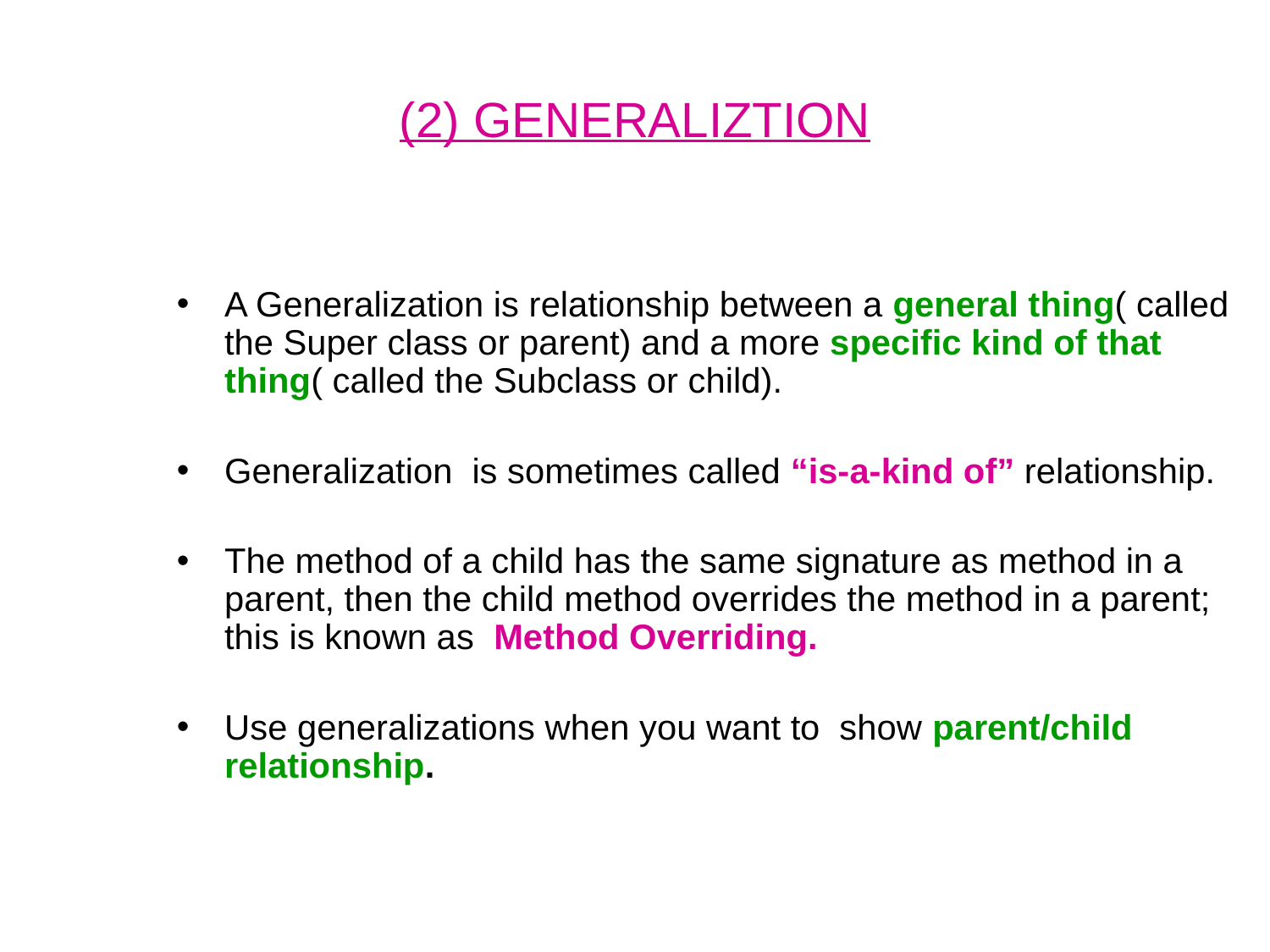

# (2) GENERALIZTION
A Generalization is relationship between a general thing( called the Super class or parent) and a more specific kind of that thing( called the Subclass or child).

Generalization  is sometimes called “is-a-kind of” relationship.

The method of a child has the same signature as method in a parent, then the child method overrides the method in a parent; this is known as  Method Overriding.

Use generalizations when you want to  show parent/child relationship.